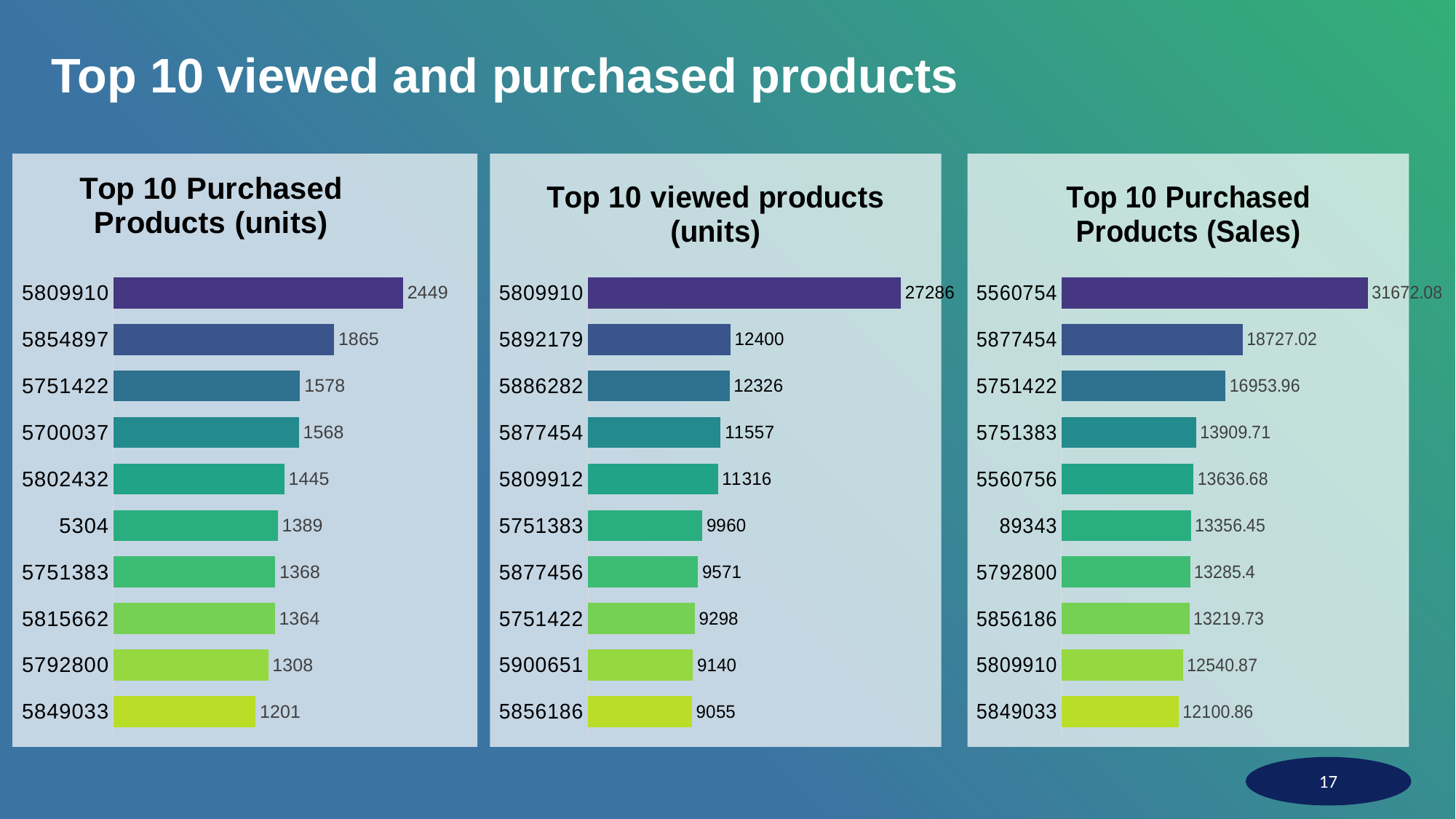

# Top 10 viewed and purchased products

### Chart: Top 10 Purchased Products (units)

| Category | Series 1 |
|---|---|
| 5849033 | 1201.0 |
| 5792800 | 1308.0 |
| 5815662 | 1364.0 |
| 5751383 | 1368.0 |
| 5304 | 1389.0 |
| 5802432 | 1445.0 |
| 5700037 | 1568.0 |
| 5751422 | 1578.0 |
| 5854897 | 1865.0 |
| 5809910 | 2449.0 |

### Chart: Top 10 viewed products (units)

| Category | Series 1 |
|---|---|
| 5856186 | 9055.0 |
| 5900651 | 9140.0 |
| 5751422 | 9298.0 |
| 5877456 | 9571.0 |
| 5751383 | 9960.0 |
| 5809912 | 11316.0 |
| 5877454 | 11557.0 |
| 5886282 | 12326.0 |
| 5892179 | 12400.0 |
| 5809910 | 27286.0 |

### Chart: Top 10 Purchased Products (Sales)

| Category | Series 1 |
|---|---|
| 5849033 | 12100.86 |
| 5809910 | 12540.87 |
| 5856186 | 13219.73 |
| 5792800 | 13285.4 |
| 89343 | 13356.45 |
| 5560756 | 13636.68 |
| 5751383 | 13909.71 |
| 5751422 | 16953.96 |
| 5877454 | 18727.02 |
| 5560754 | 31672.08 |
17